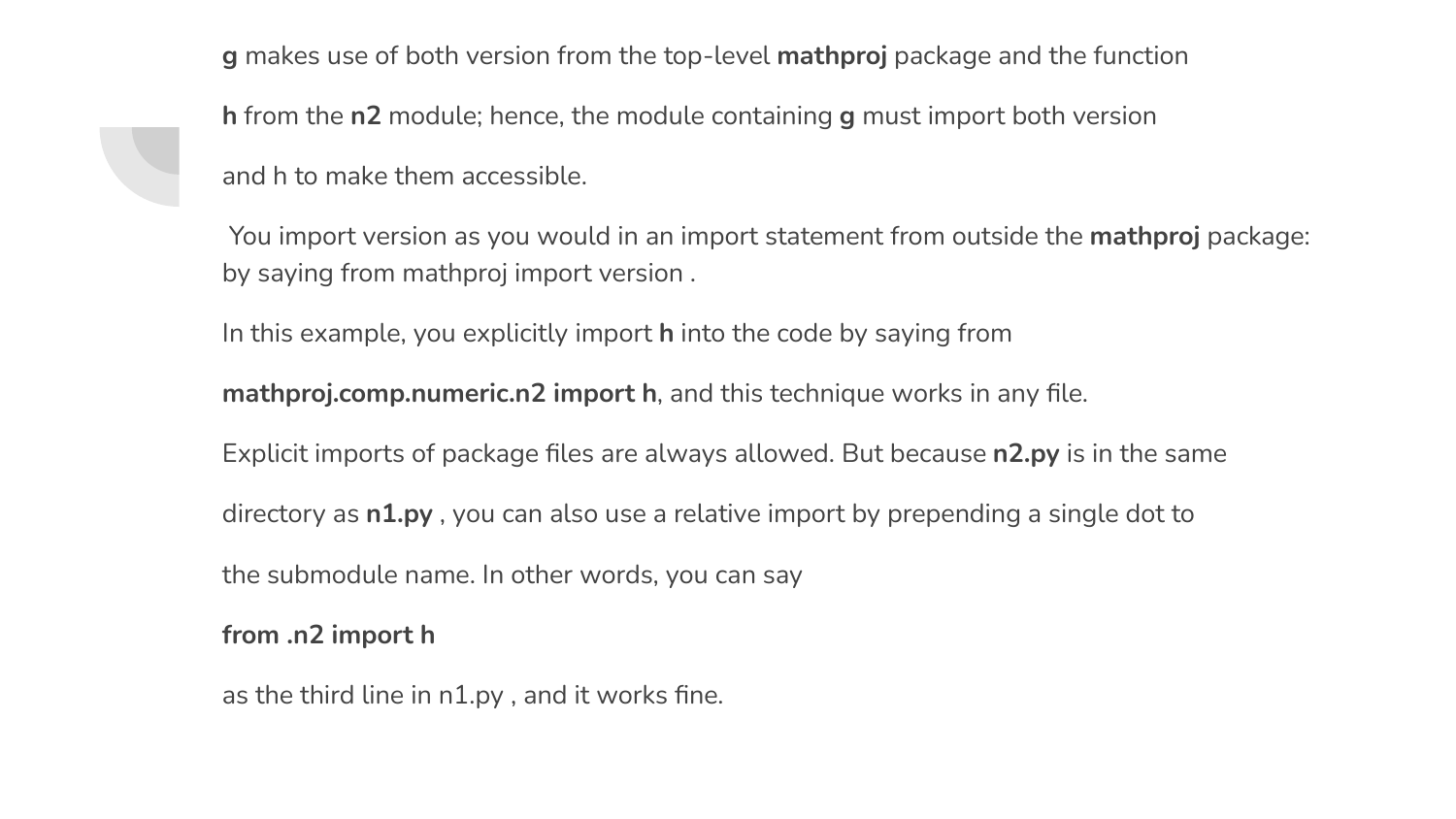

g makes use of both version from the top-level mathproj package and the function
h from the n2 module; hence, the module containing g must import both version
and h to make them accessible.
 You import version as you would in an import statement from outside the mathproj package: by saying from mathproj import version .
In this example, you explicitly import h into the code by saying from
mathproj.comp.numeric.n2 import h, and this technique works in any file.
Explicit imports of package files are always allowed. But because n2.py is in the same
directory as n1.py , you can also use a relative import by prepending a single dot to
the submodule name. In other words, you can say
from .n2 import h
as the third line in n1.py , and it works fine.